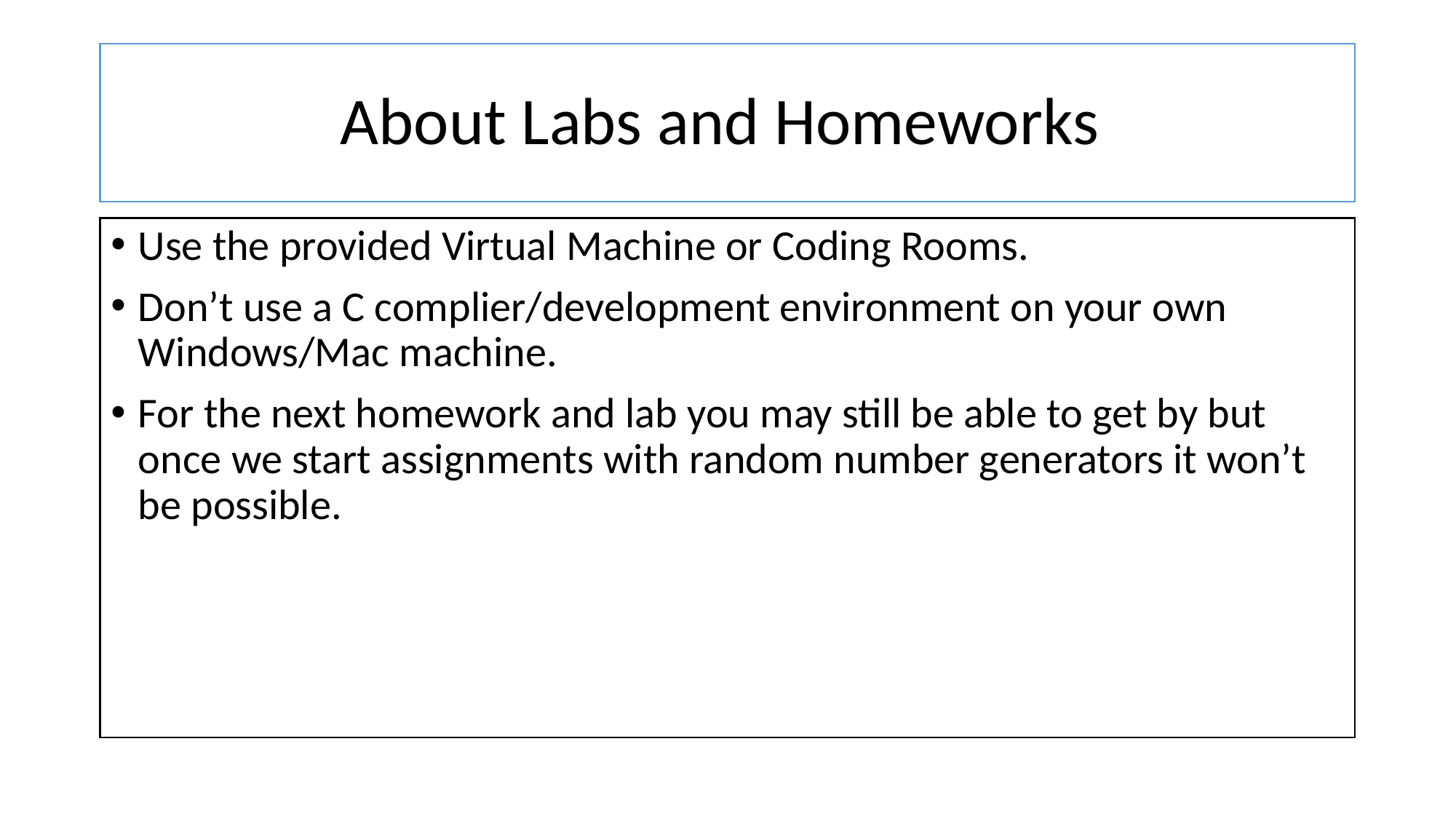

# About Labs and Homeworks
Use the provided Virtual Machine or Coding Rooms.
Don’t use a C complier/development environment on your own Windows/Mac machine.
For the next homework and lab you may still be able to get by but once we start assignments with random number generators it won’t be possible.